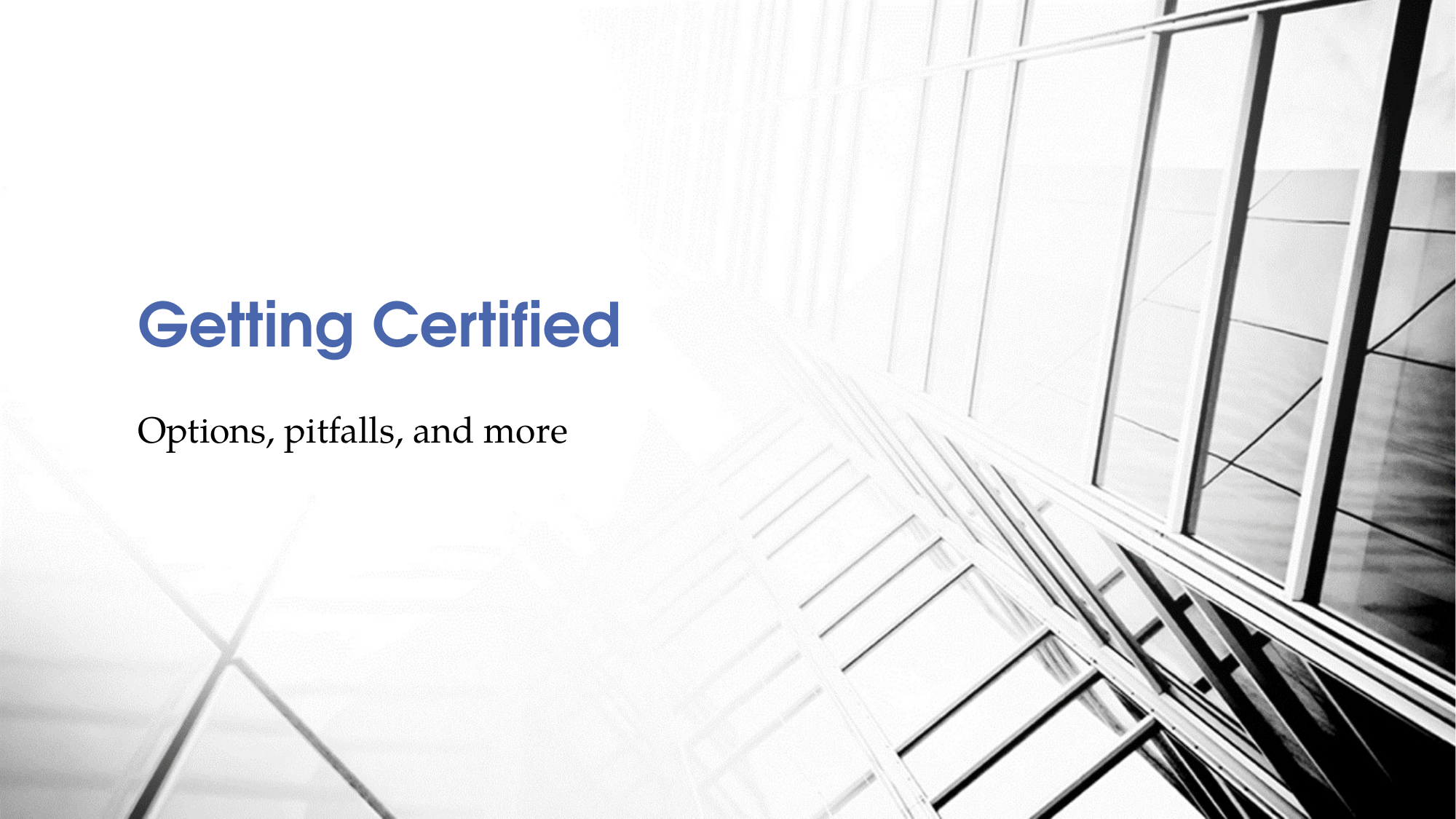

# Getting Certified
Options, pitfalls, and more